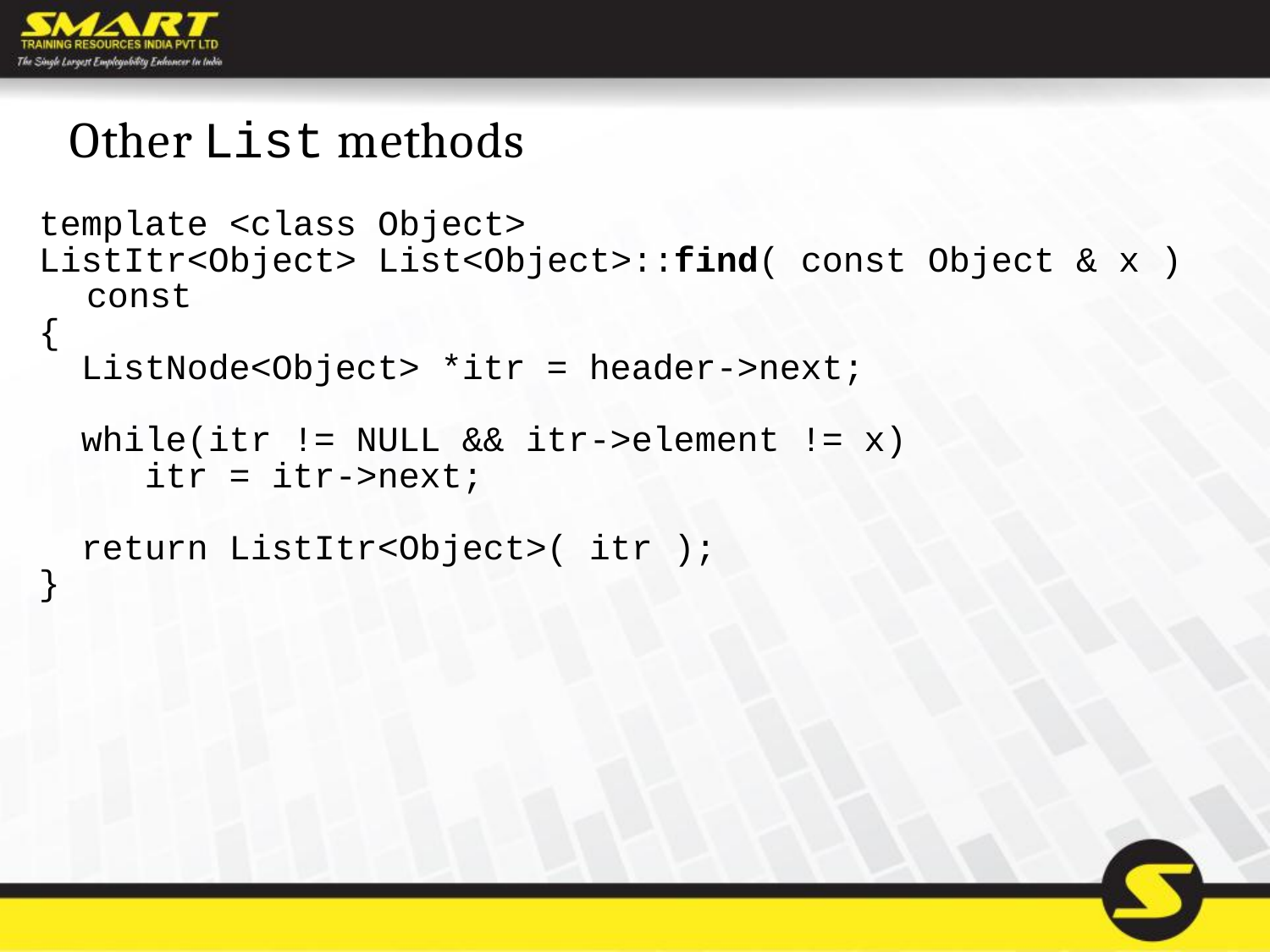

# Other List methods
template <class Object>
ListItr<Object> List<Object>::find( const Object & x ) const
{
  ListNode<Object> *itr = header->next;

  while(itr != NULL && itr->element != x)
     itr = itr->next;

  return ListItr<Object>( itr );
}